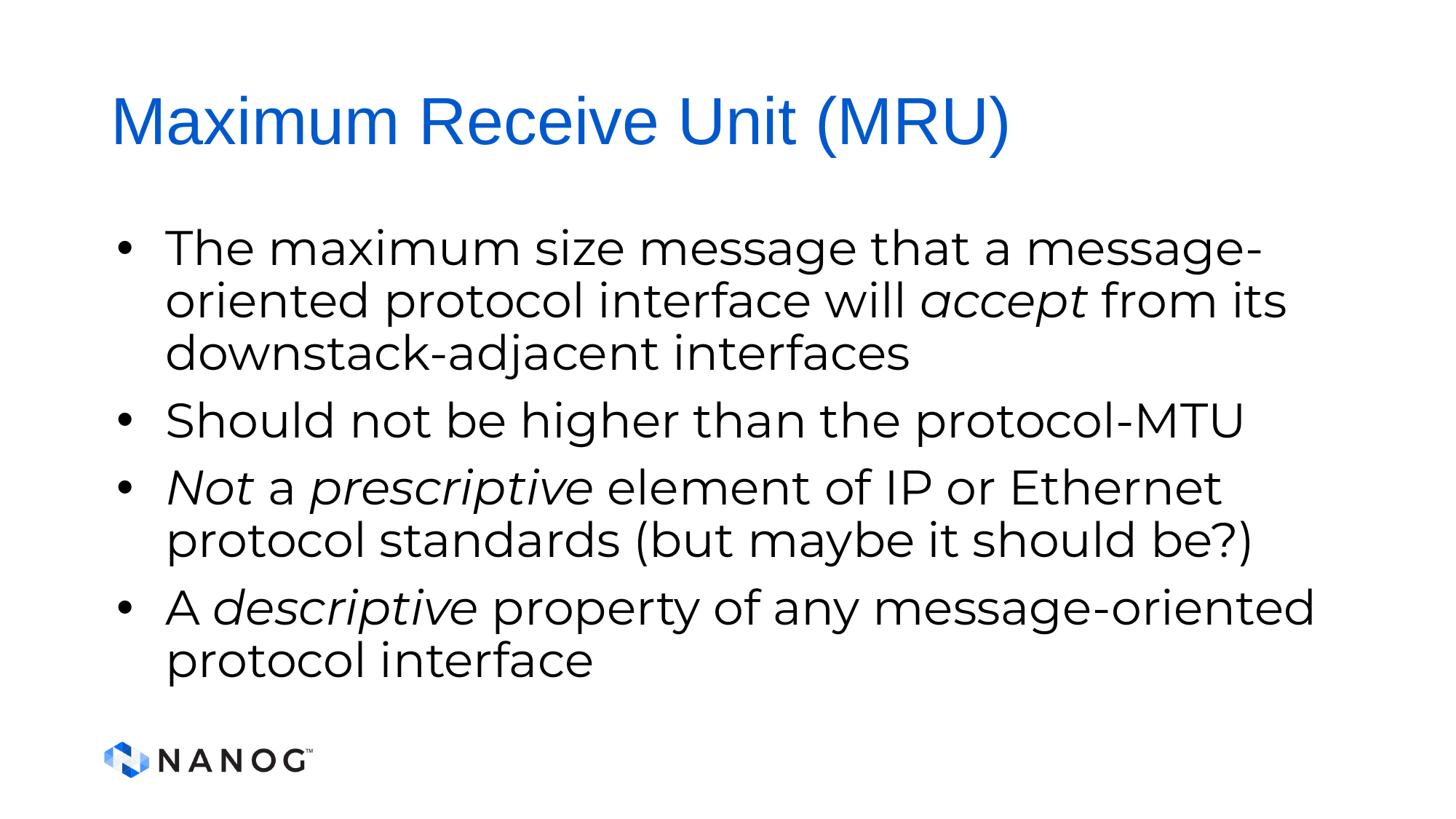

# Maximum Receive Unit (MRU)
The maximum size message that a message-oriented protocol interface will accept from its downstack-adjacent interfaces
Should not be higher than the protocol-MTU
Not a prescriptive element of IP or Ethernet protocol standards (but maybe it should be?)
A descriptive property of any message-oriented protocol interface